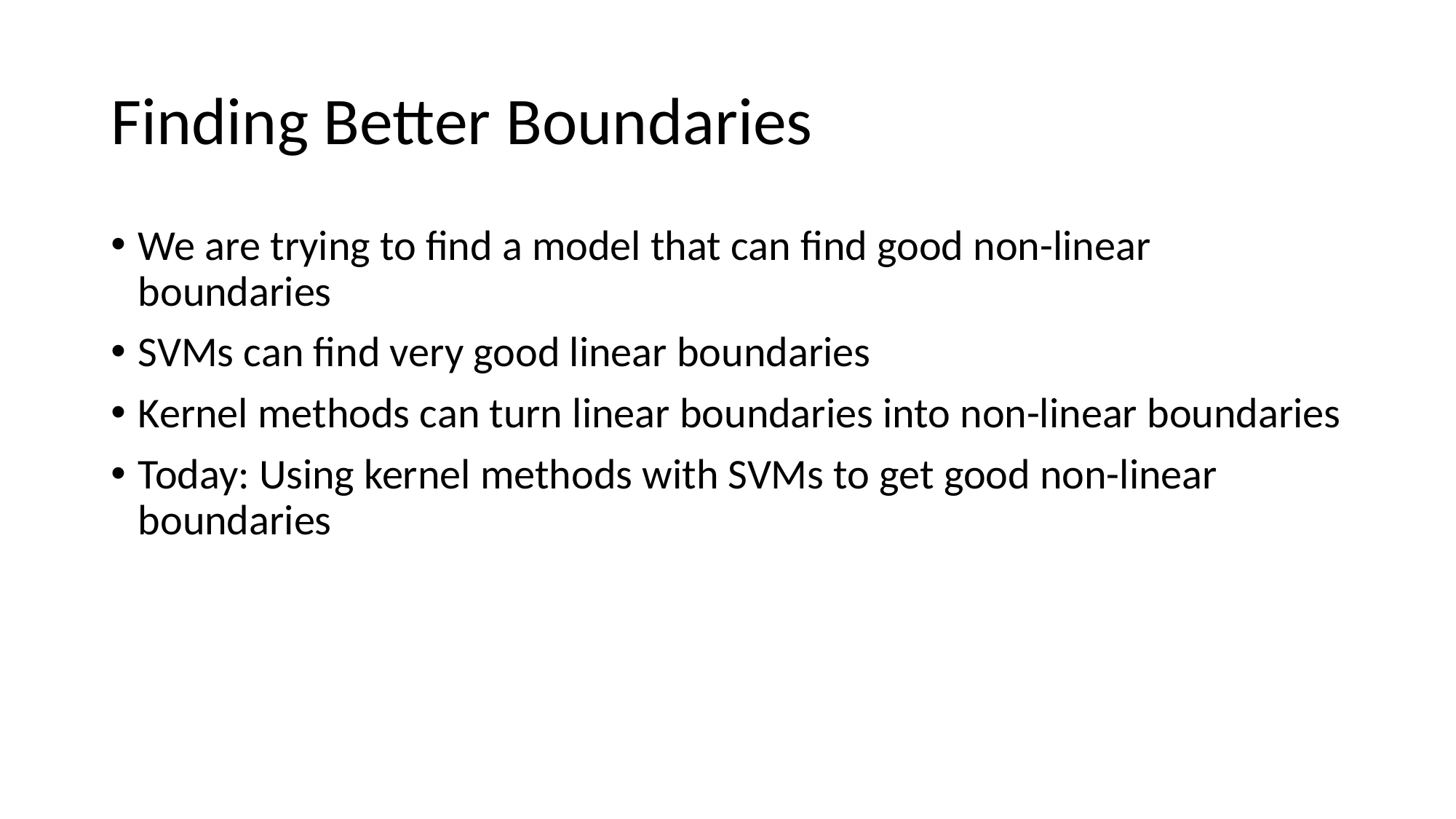

# Finding Better Boundaries
We are trying to find a model that can find good non-linear boundaries
SVMs can find very good linear boundaries
Kernel methods can turn linear boundaries into non-linear boundaries
Today: Using kernel methods with SVMs to get good non-linear boundaries